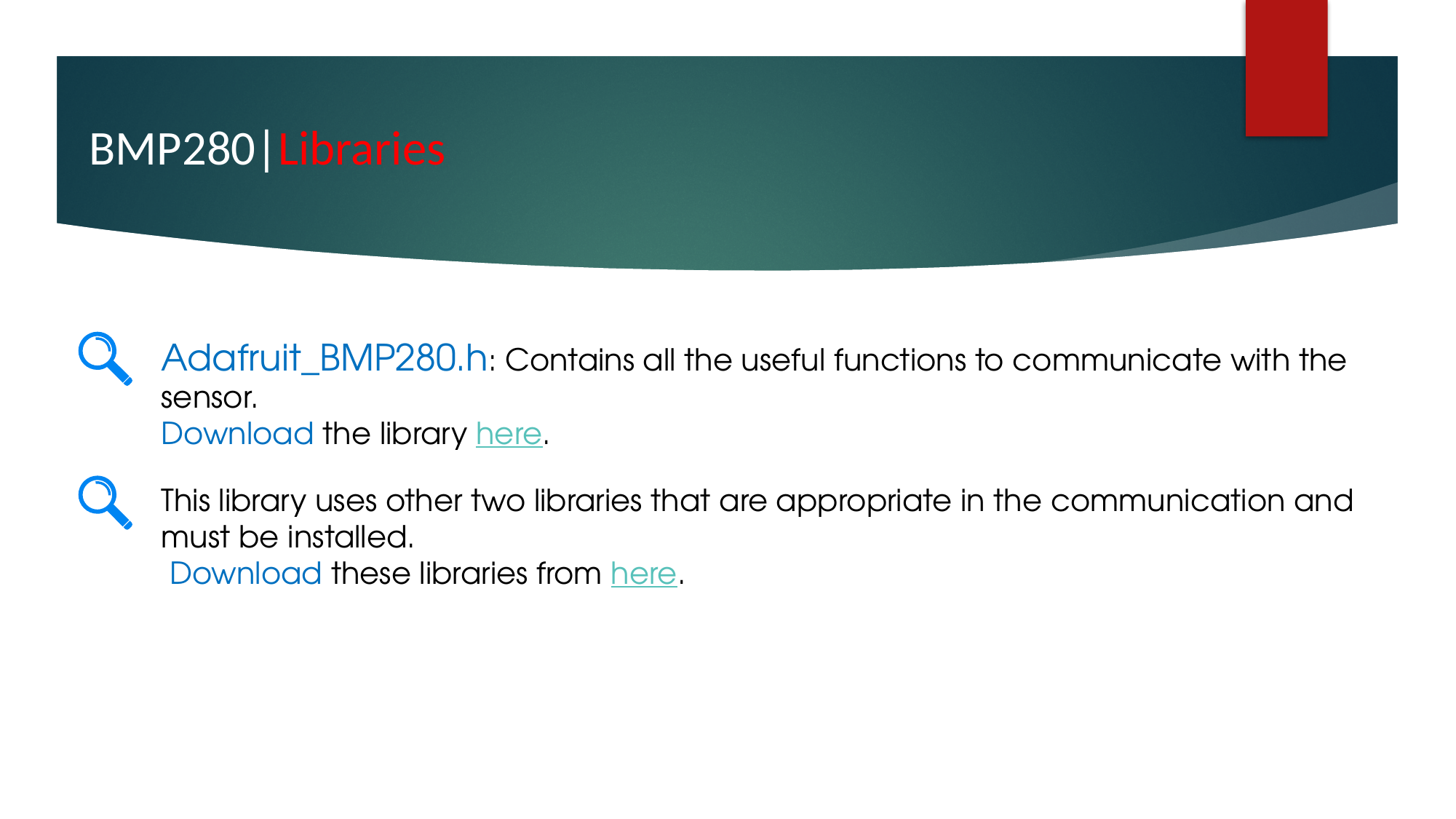

# BMP280|Libraries
Adafruit_BMP280.h: Contains all the useful functions to communicate with the sensor.
Download the library here.

This library uses other two libraries that are appropriate in the communication and must be installed.
 Download these libraries from here.